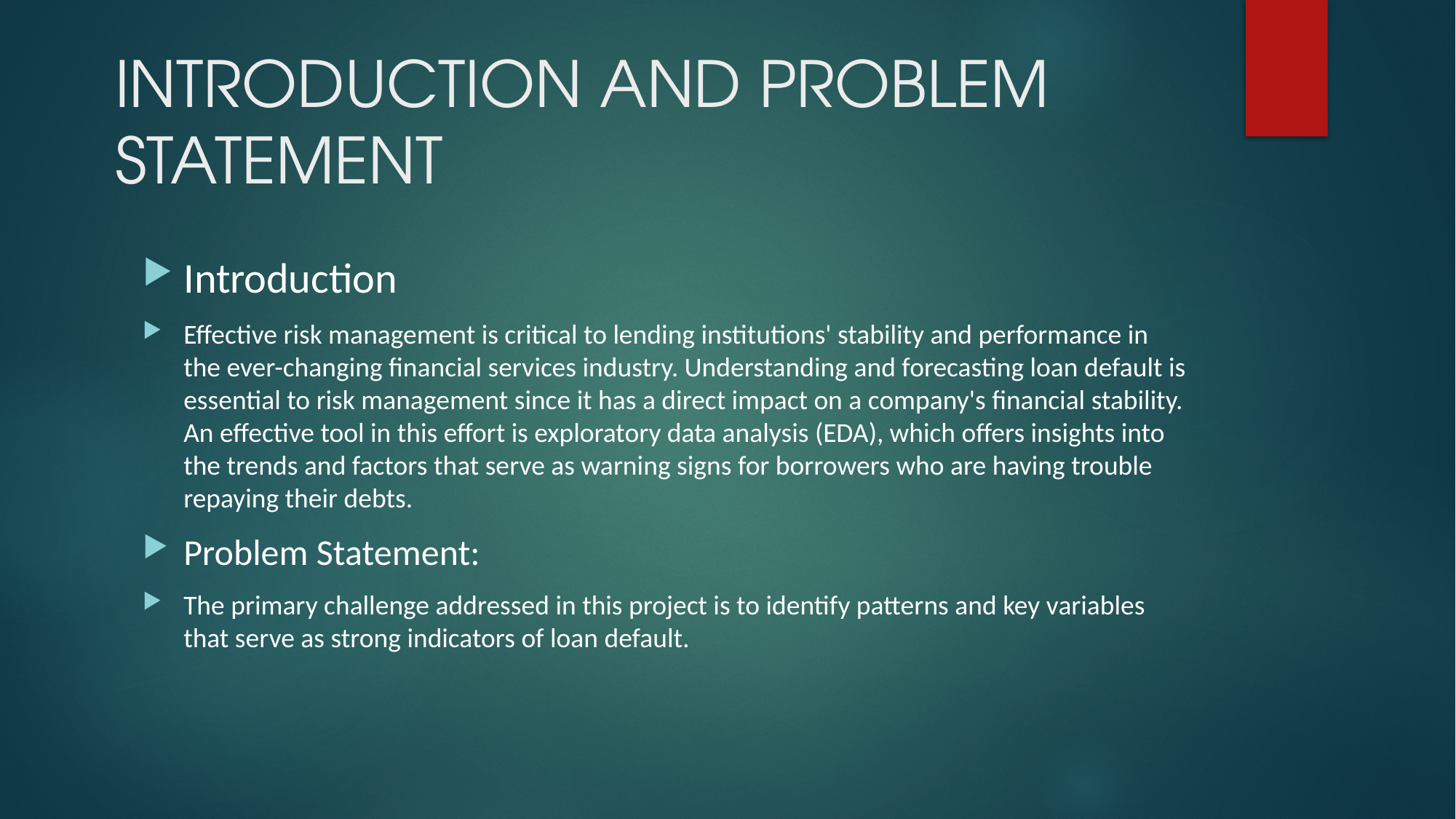

# INTRODUCTION AND PROBLEM STATEMENT
Introduction
Effective risk management is critical to lending institutions' stability and performance in the ever-changing financial services industry. Understanding and forecasting loan default is essential to risk management since it has a direct impact on a company's financial stability. An effective tool in this effort is exploratory data analysis (EDA), which offers insights into the trends and factors that serve as warning signs for borrowers who are having trouble repaying their debts.
Problem Statement:
The primary challenge addressed in this project is to identify patterns and key variables that serve as strong indicators of loan default.